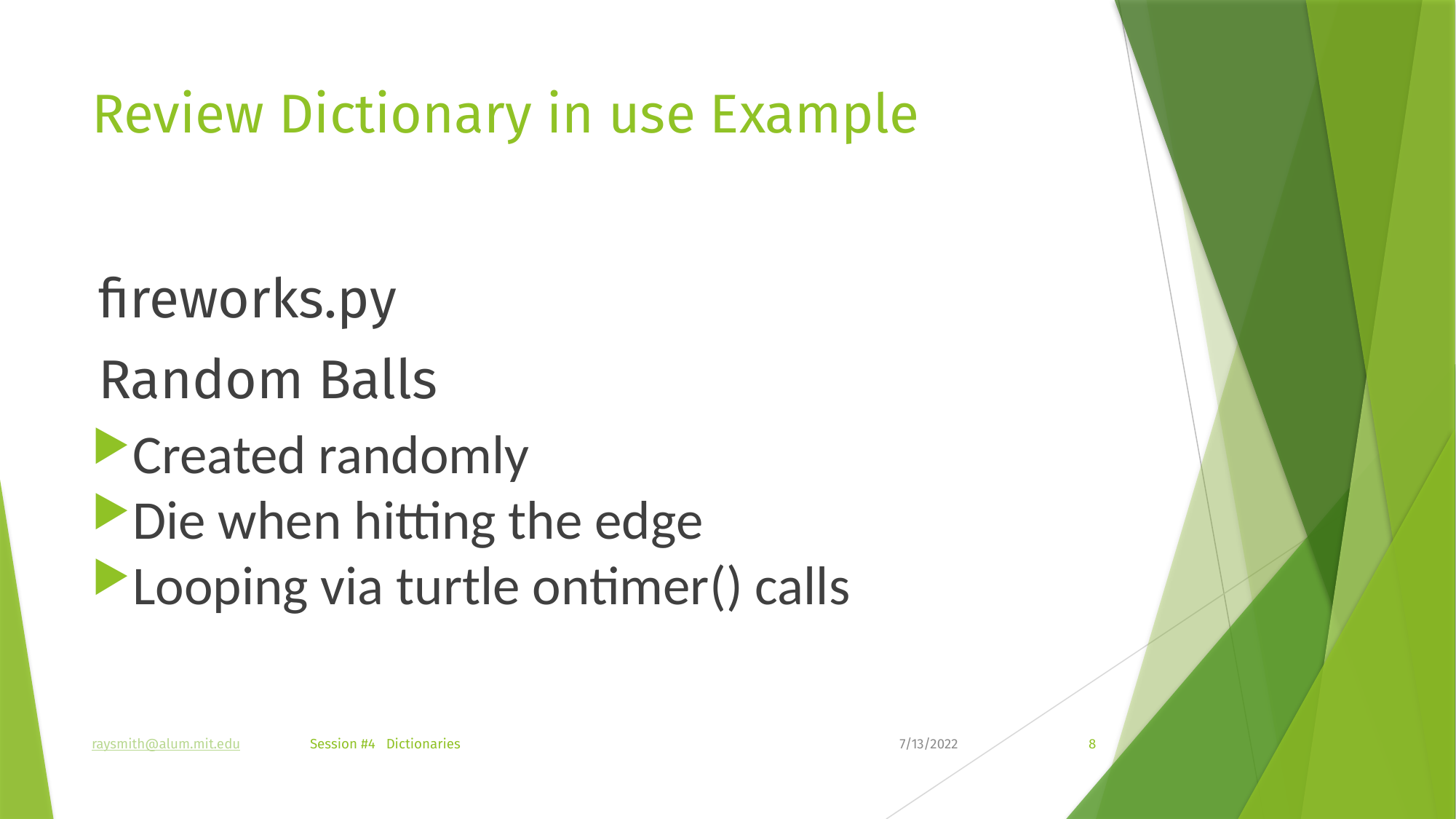

# Review Dictionary in use Example
fireworks.py
Random Balls
Created randomly
Die when hitting the edge
Looping via turtle ontimer() calls

raysmith@alum.mit.edu	Session #4   Dictionaries
7/13/2022
8